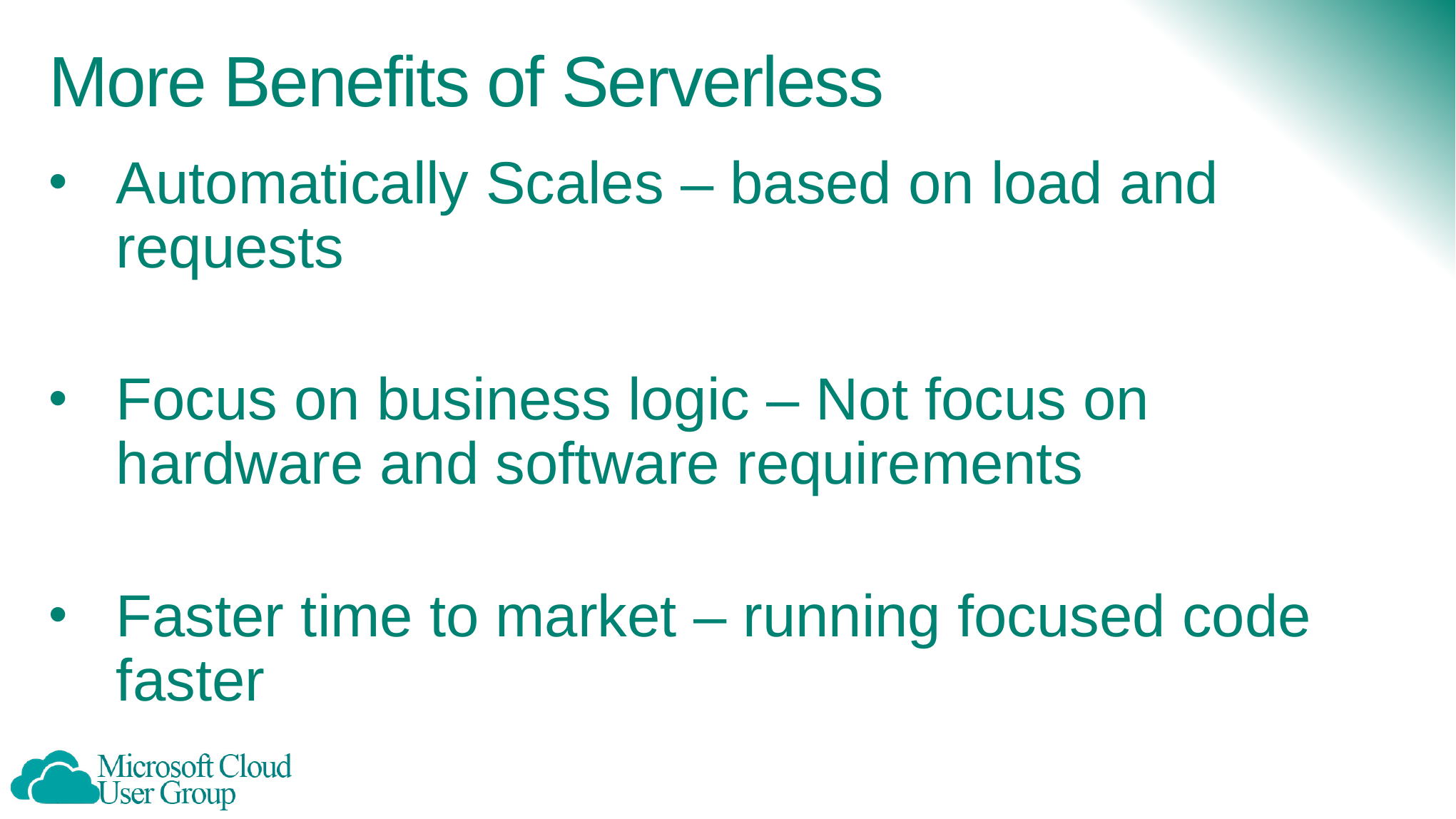

# More Benefits of Serverless
Automatically Scales – based on load and requests

Focus on business logic – Not focus on hardware and software requirements

Faster time to market – running focused code faster